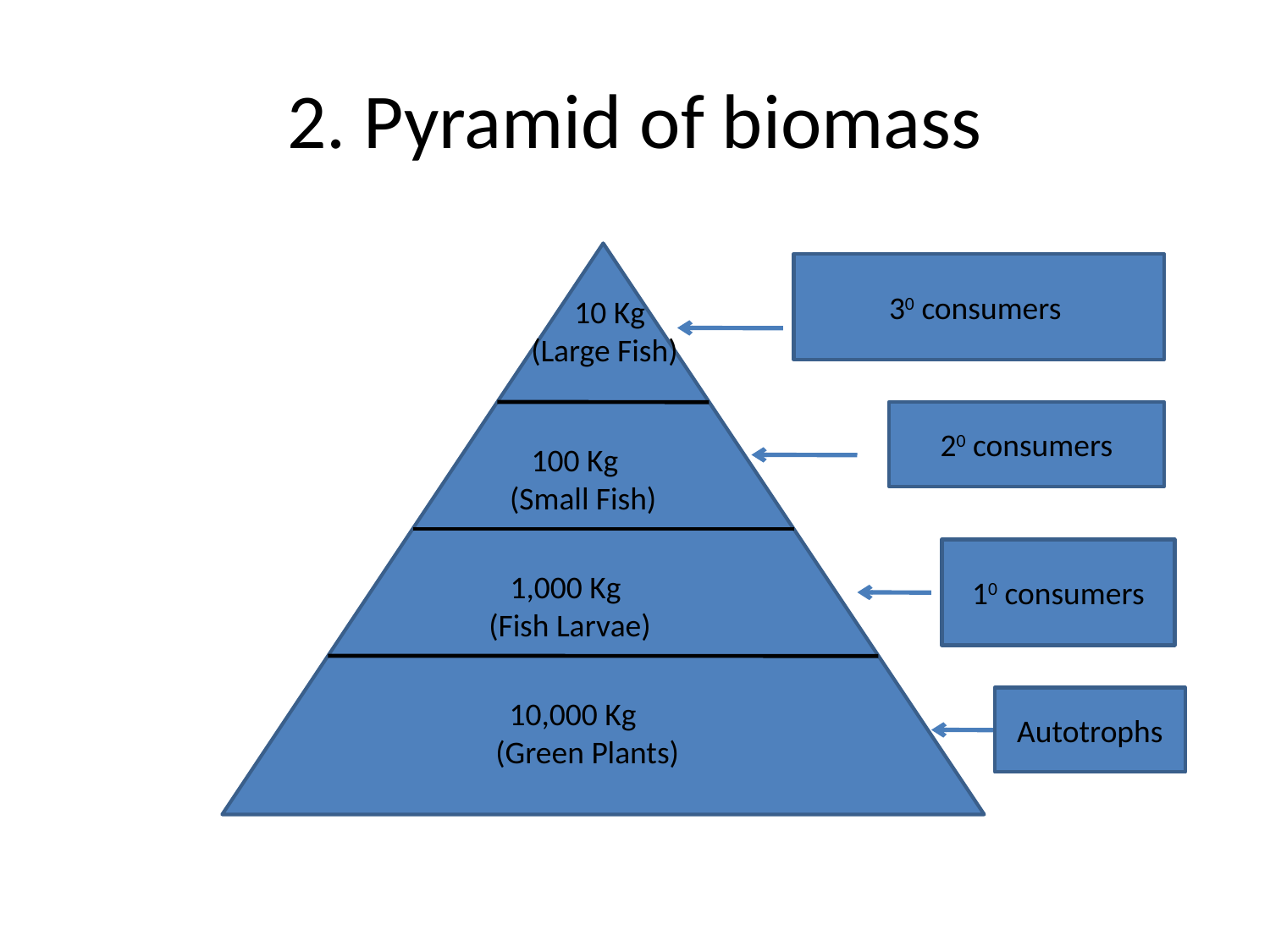

# 2. Pyramid of biomass

30 consumers
      10 Kg (Large Fish)
20 consumers
   100 Kg (Small Fish)
10 consumers
   1,000 Kg (Fish Larvae)
10,000 Kg     (Green Plants)
Autotrophs